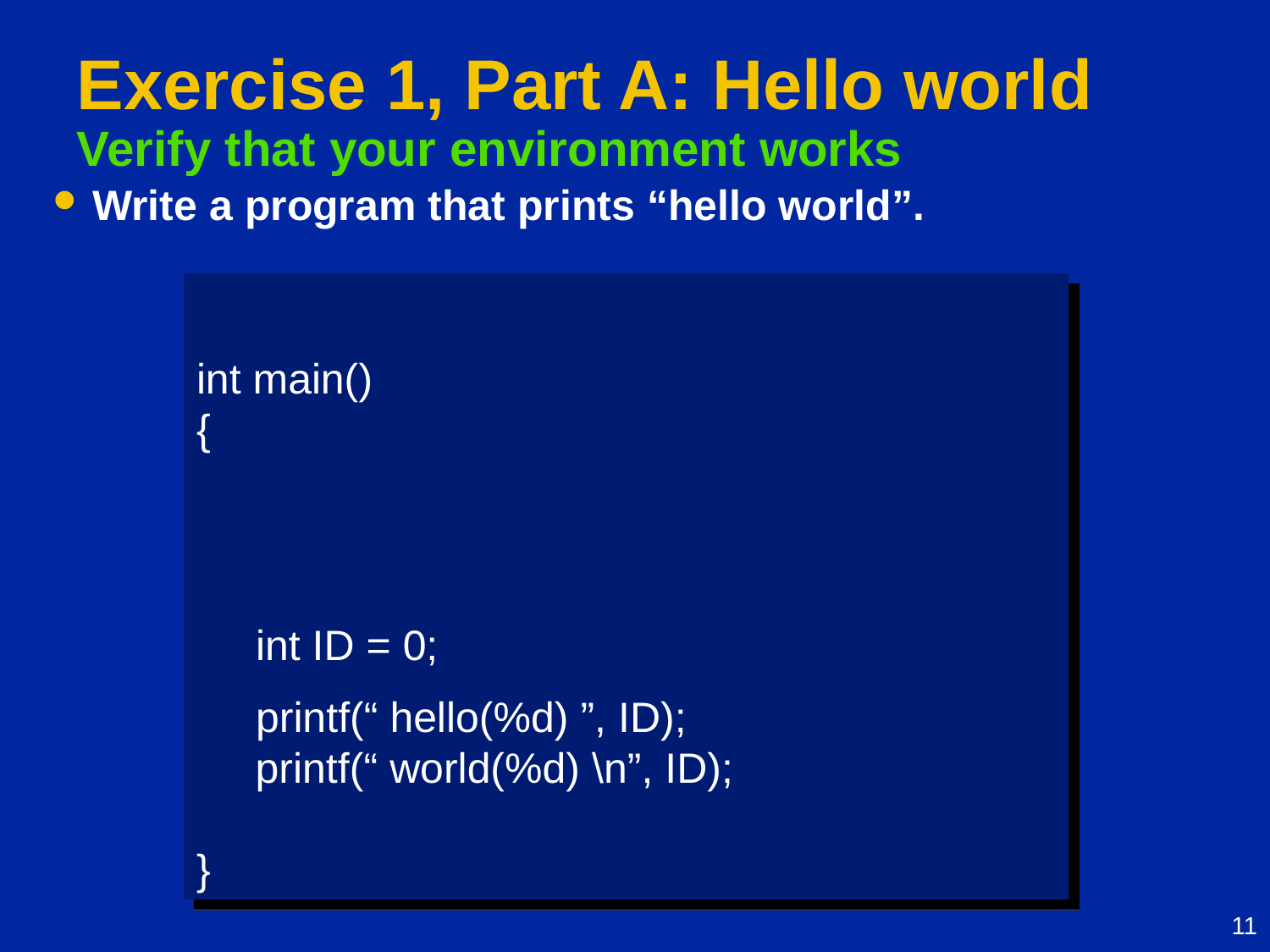

# Exercise 1, Part A: Hello world Verify that your environment works
Write a program that prints “hello world”.

int main()
{

     int ID = 0;
     printf(“ hello(%d) ”, ID);
     printf(“ world(%d) \n”, ID);
}
11